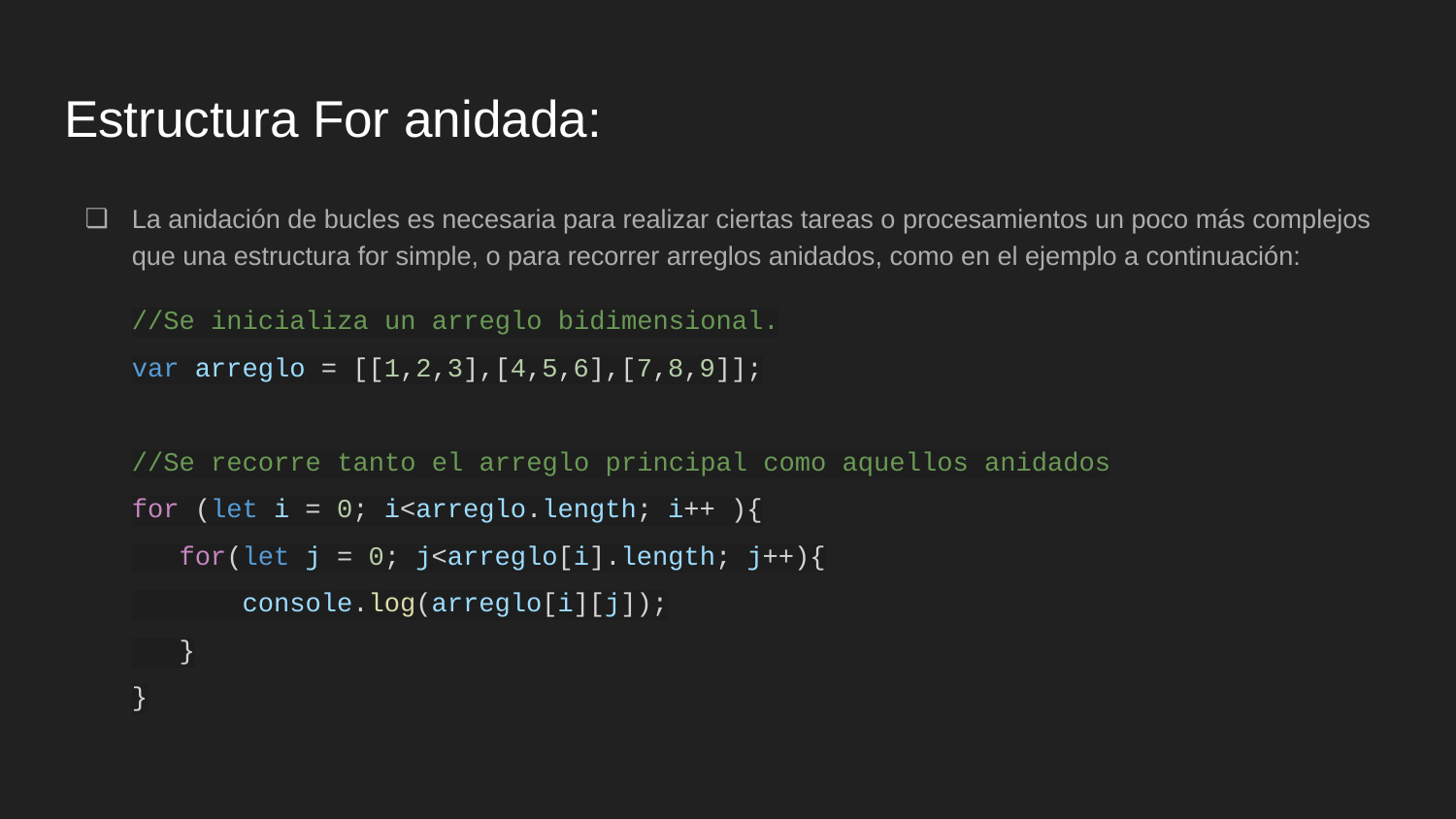

# Estructura For anidada:
La anidación de bucles es necesaria para realizar ciertas tareas o procesamientos un poco más complejos que una estructura for simple, o para recorrer arreglos anidados, como en el ejemplo a continuación:
//Se inicializa un arreglo bidimensional.
var arreglo = [[1,2,3],[4,5,6],[7,8,9]];

//Se recorre tanto el arreglo principal como aquellos anidados
for (let i = 0; i<arreglo.length; i++ ){
   for(let j = 0; j<arreglo[i].length; j++){
       console.log(arreglo[i][j]);
   }
}